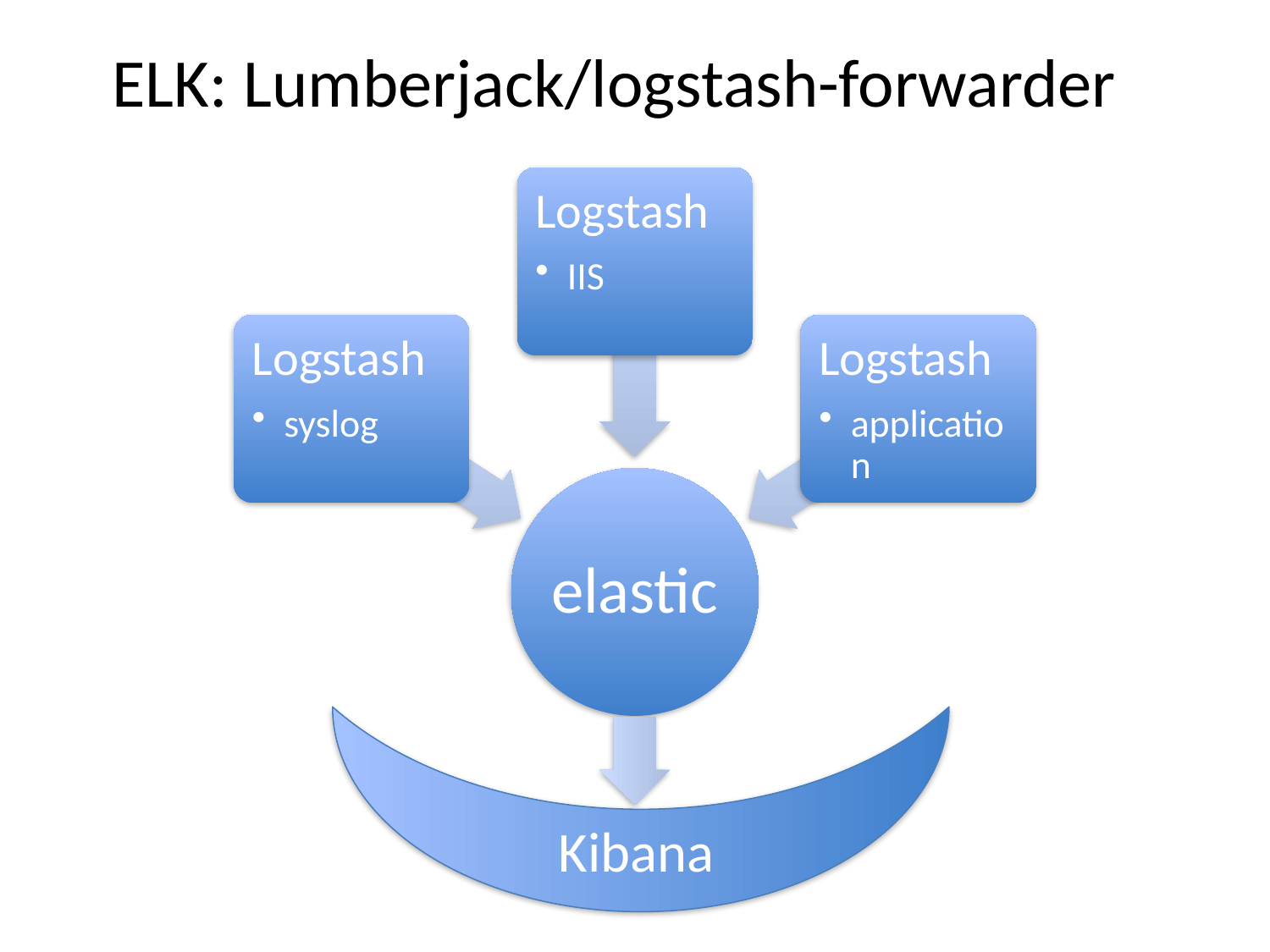

# ELK: Lumberjack/logstash-forwarder
elastic
Logstash
syslog
Logstash
IIS
Logstash
application

Kibana